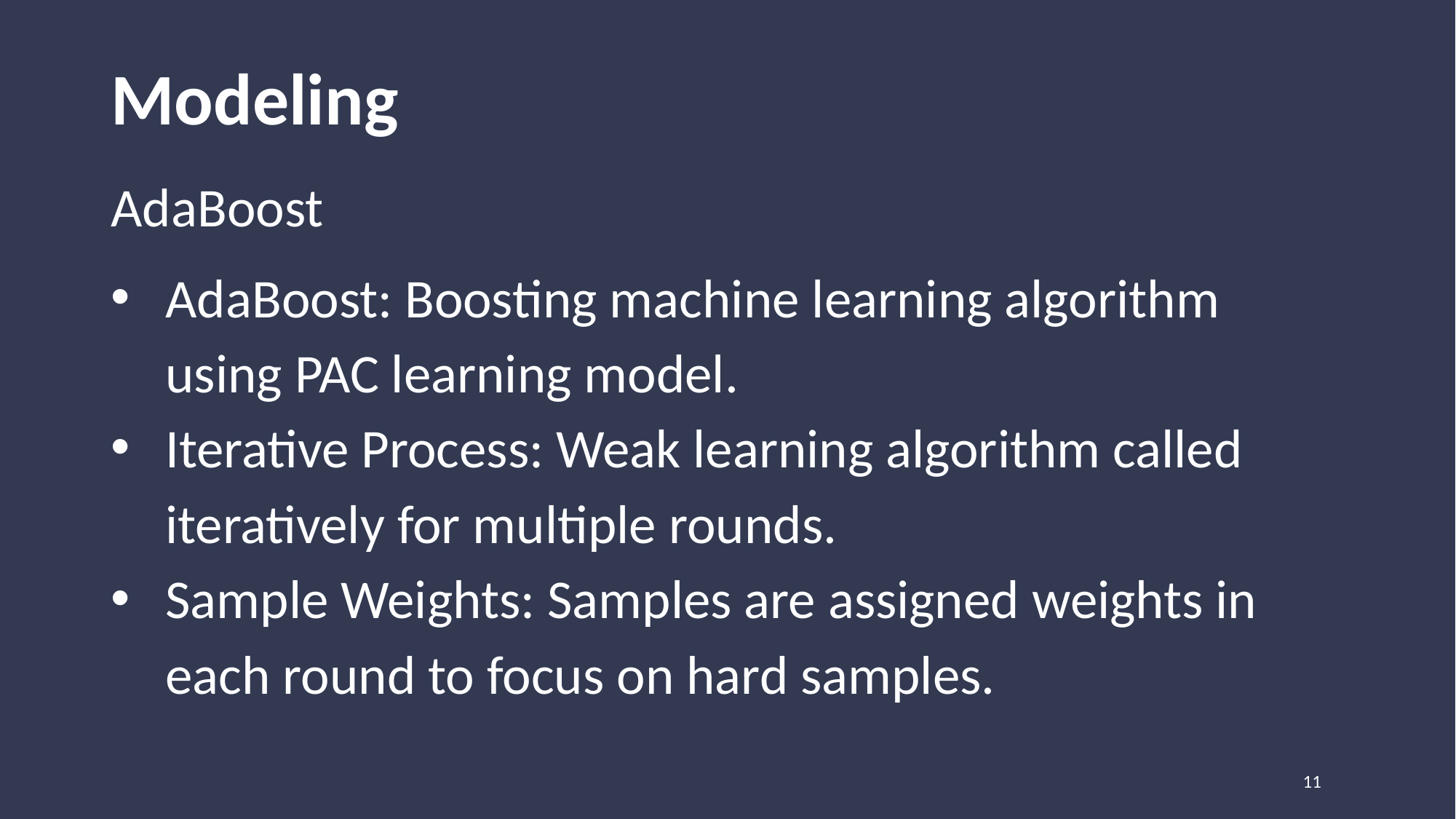

# Modeling
AdaBoost
AdaBoost: Boosting machine learning algorithm using PAC learning model.
Iterative Process: Weak learning algorithm called iteratively for multiple rounds.
Sample Weights: Samples are assigned weights in each round to focus on hard samples.
11